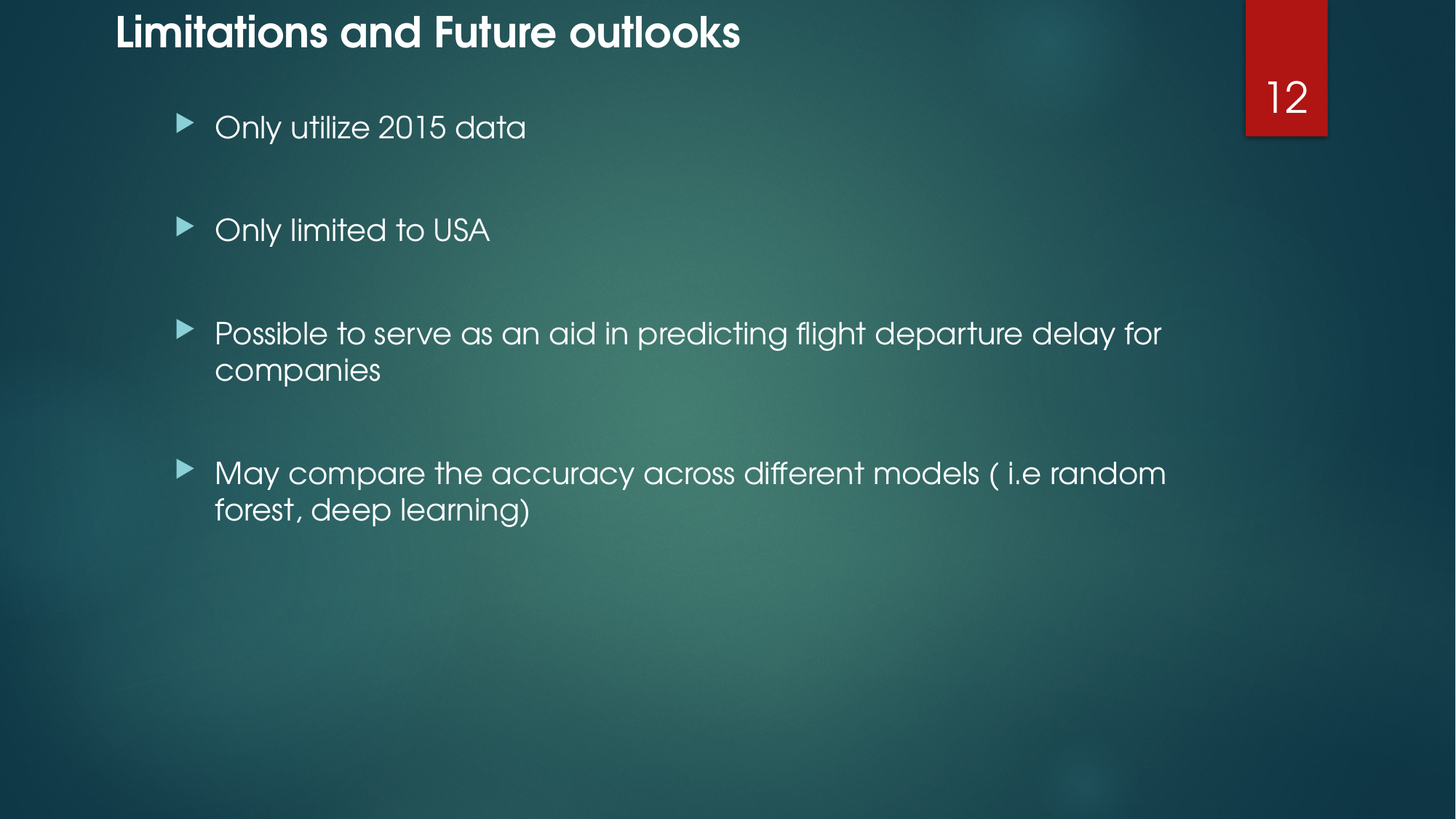

# Limitations and Future outlooks
12
Only utilize 2015 data

Only limited to USA

Possible to serve as an aid in predicting flight departure delay for companies

May compare the accuracy across different models ( i.e random forest, deep learning)